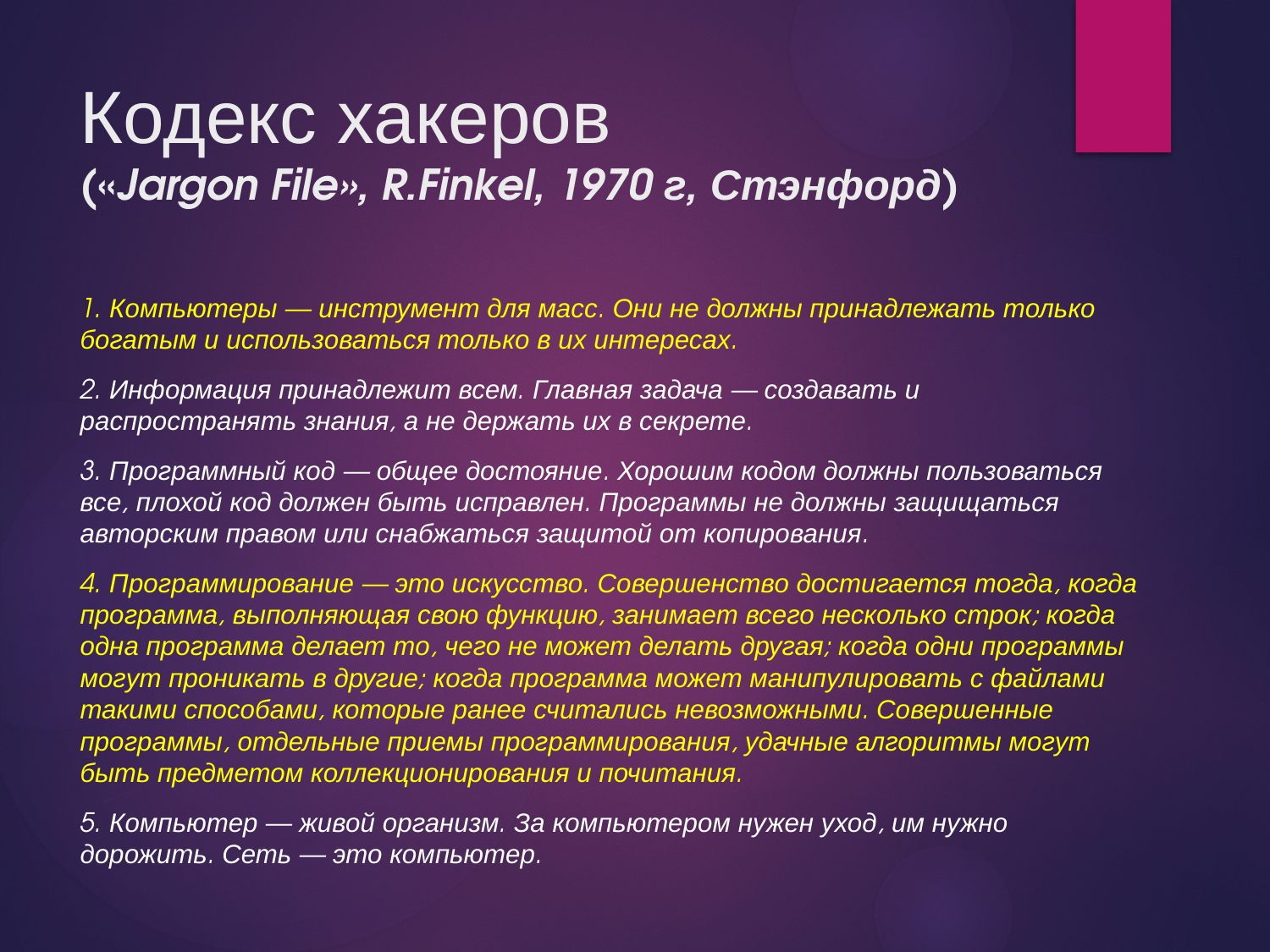

# Кодекс хакеров («Jargon File», R.Finkel, 1970 г, Стэнфорд)
1. Компьютеры — инструмент для масс. Они не должны принадлежать только богатым и использоваться только в их интересах.
2. Информация принадлежит всем. Главная задача — создавать и распространять знания, а не держать их в секрете.
3. Программный код — общее достояние. Хорошим кодом должны пользоваться все, плохой код должен быть исправлен. Программы не должны защищаться авторским правом или снабжаться защитой от копирования.
4. Программирование — это искусство. Совершенство достигается тогда, когда программа, выполняющая свою функцию, занимает всего несколько строк; когда одна программа делает то, чего не может делать другая; когда одни программы могут проникать в другие; когда программа может манипулировать с файлами такими способами, которые ранее считались невозможными. Совершенные программы, отдельные приемы программирования, удачные алгоритмы могут быть предметом коллекционирования и почитания.
5. Компьютер — живой организм. За компьютером нужен уход, им нужно дорожить. Сеть — это компьютер.